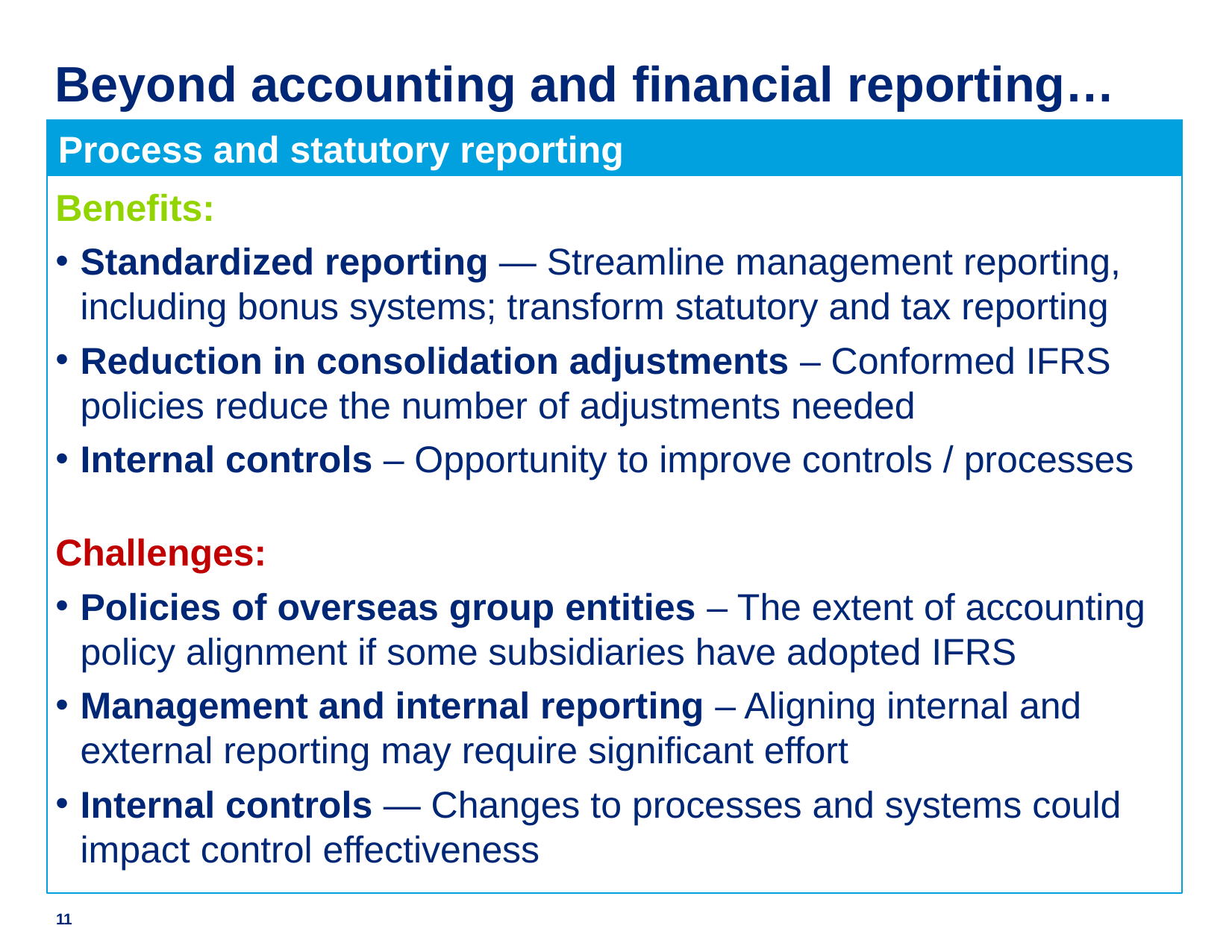

Beyond accounting and financial reporting…
Process and statutory reporting

Benefits:
Standardized reporting — Streamline management reporting, including bonus systems; transform statutory and tax reporting
Reduction in consolidation adjustments – Conformed IFRS policies reduce the number of adjustments needed
Internal controls – Opportunity to improve controls / processes

Benefits
Challenges:
Policies of overseas group entities – The extent of accounting policy alignment if some subsidiaries have adopted IFRS
Management and internal reporting – Aligning internal and external reporting may require significant effort
Internal controls — Changes to processes and systems could impact control effectiveness
11